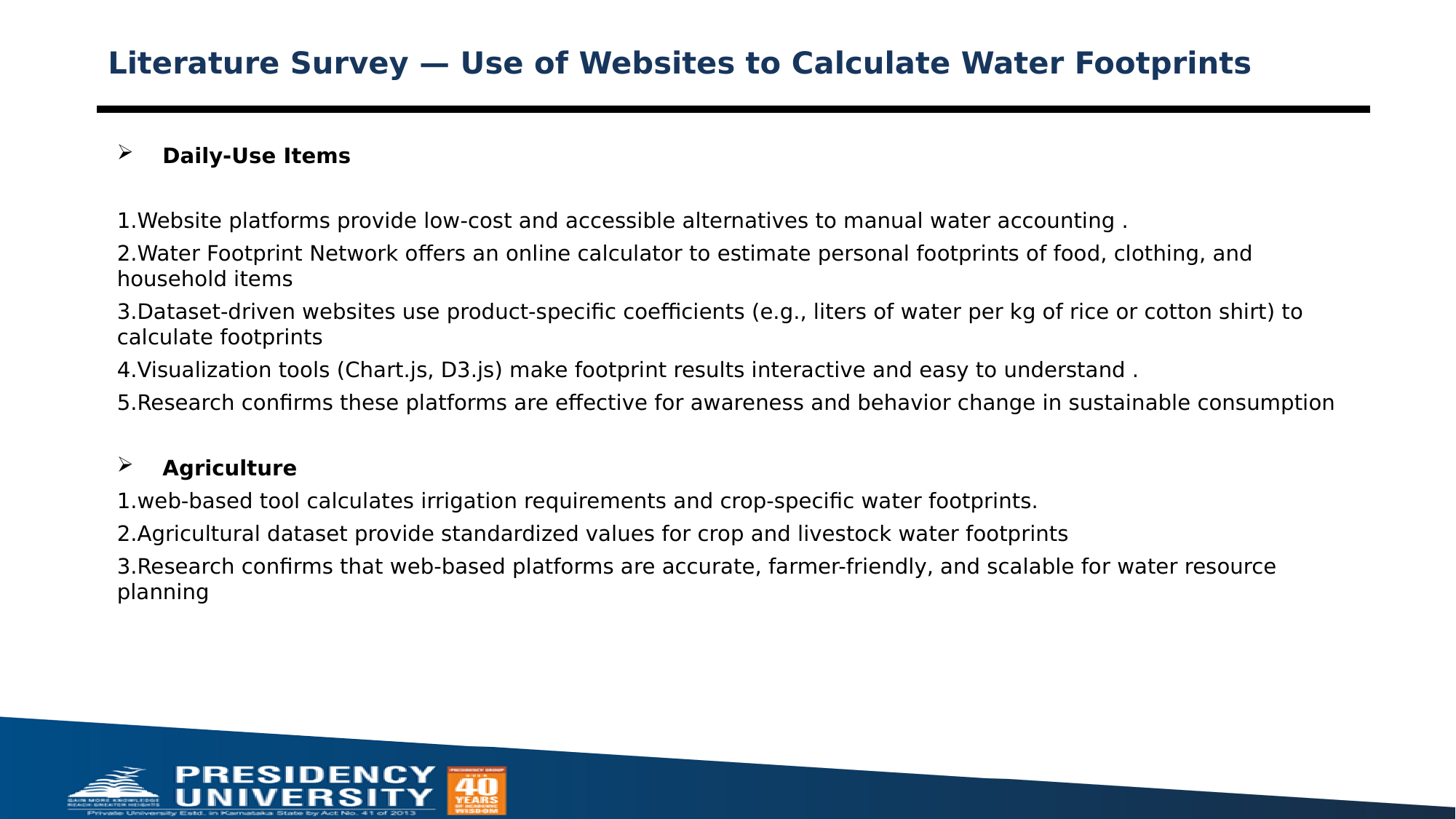

# Literature Survey — Use of Websites to Calculate Water Footprints
Daily-Use Items

1.Website platforms provide low-cost and accessible alternatives to manual water accounting .
2.Water Footprint Network offers an online calculator to estimate personal footprints of food, clothing, and household items
3.Dataset-driven websites use product-specific coefficients (e.g., liters of water per kg of rice or cotton shirt) to calculate footprints
4.Visualization tools (Chart.js, D3.js) make footprint results interactive and easy to understand .
5.Research confirms these platforms are effective for awareness and behavior change in sustainable consumption

Agriculture
1.web-based tool calculates irrigation requirements and crop-specific water footprints.
2.Agricultural dataset provide standardized values for crop and livestock water footprints
3.Research confirms that web-based platforms are accurate, farmer-friendly, and scalable for water resource planning